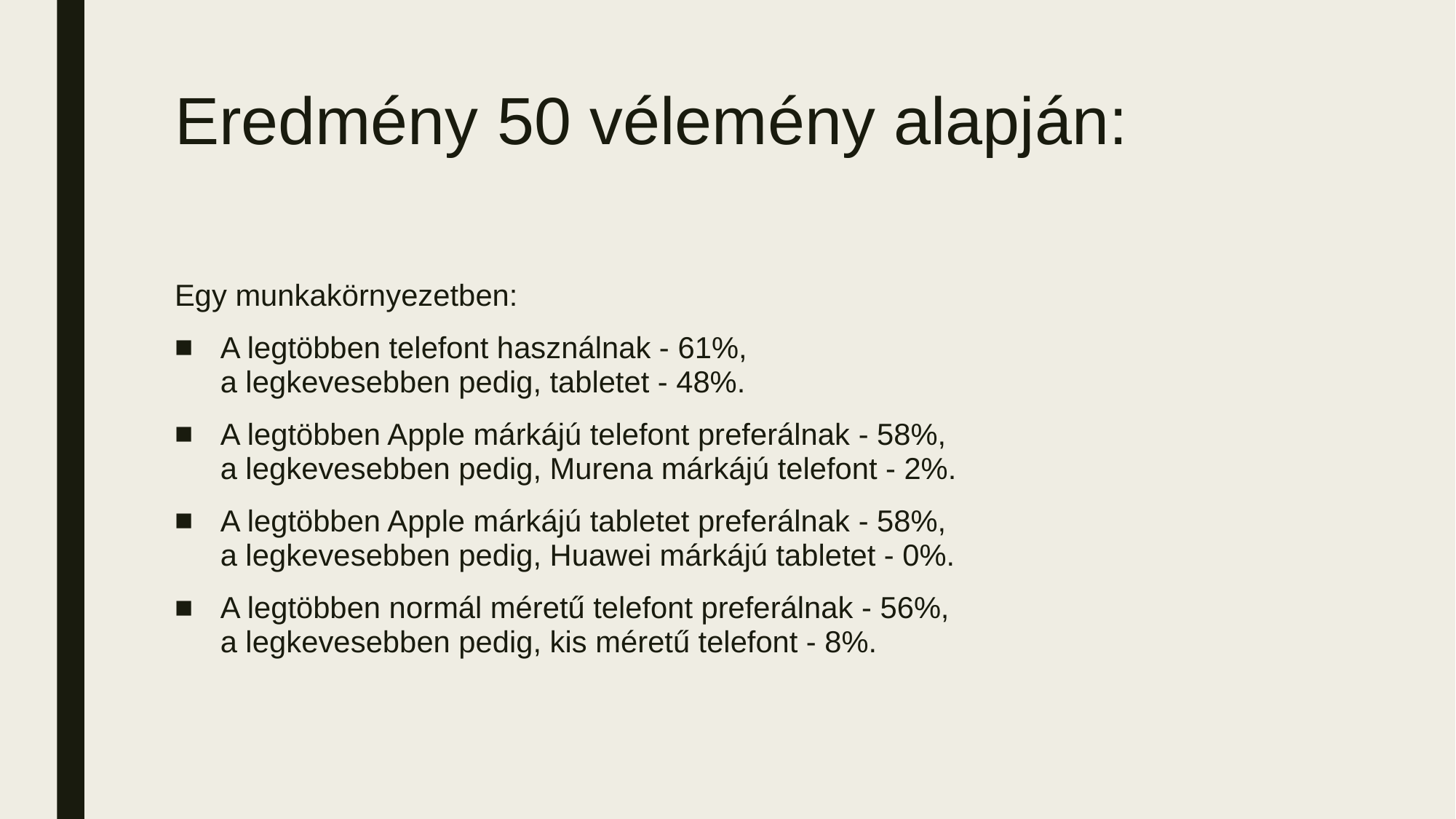

# Eredmény 50 vélemény alapján:
Egy munkakörnyezetben:
A legtöbben telefont használnak - 61%,
a legkevesebben pedig, tabletet - 48%.
A legtöbben Apple márkájú telefont preferálnak - 58%,
a legkevesebben pedig, Murena márkájú telefont - 2%.
A legtöbben Apple márkájú tabletet preferálnak - 58%,
a legkevesebben pedig, Huawei márkájú tabletet - 0%.
A legtöbben normál méretű telefont preferálnak - 56%,
a legkevesebben pedig, kis méretű telefont - 8%.